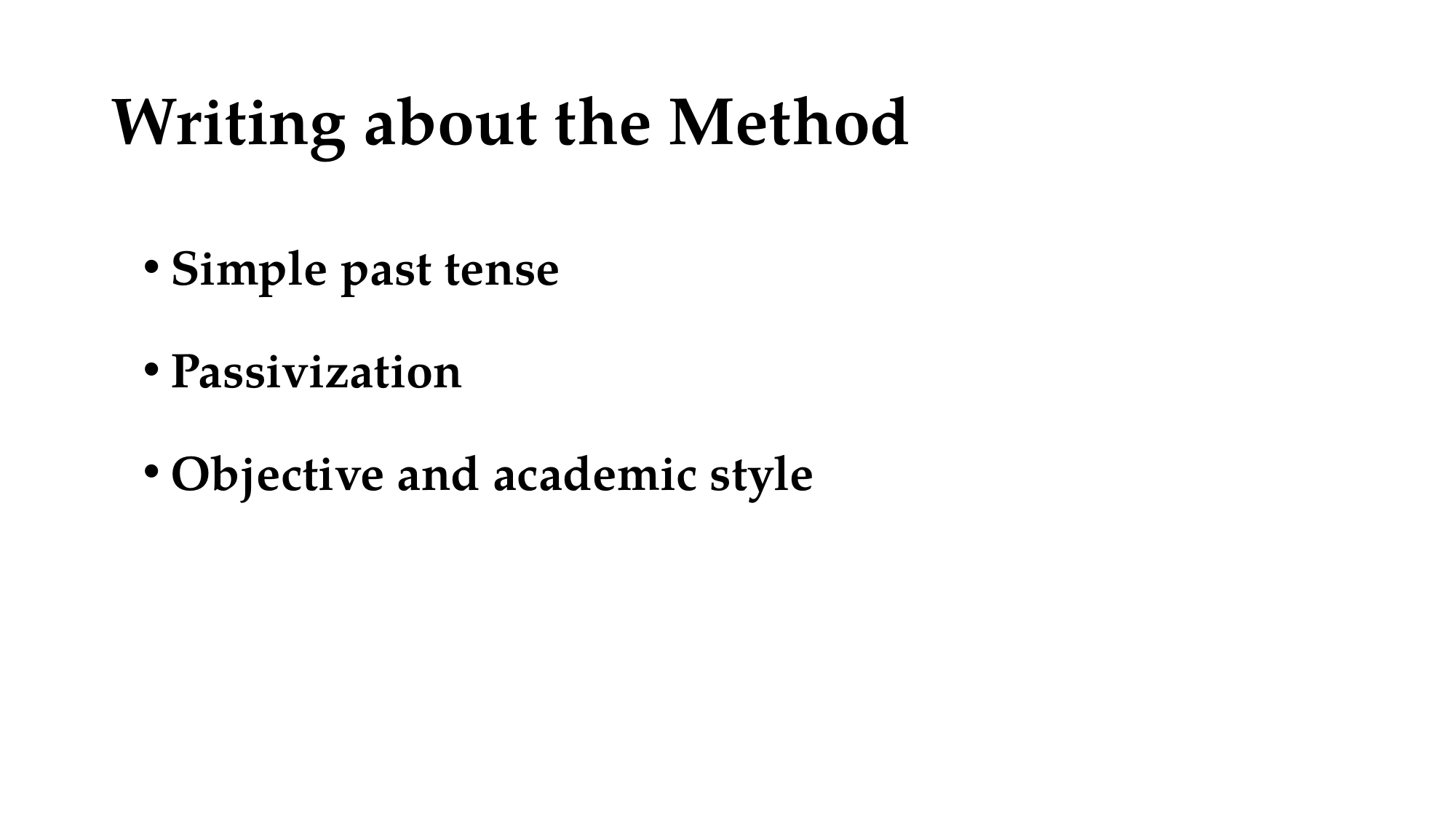

# Writing about the Method
Simple past tense
Passivization
Objective and academic style